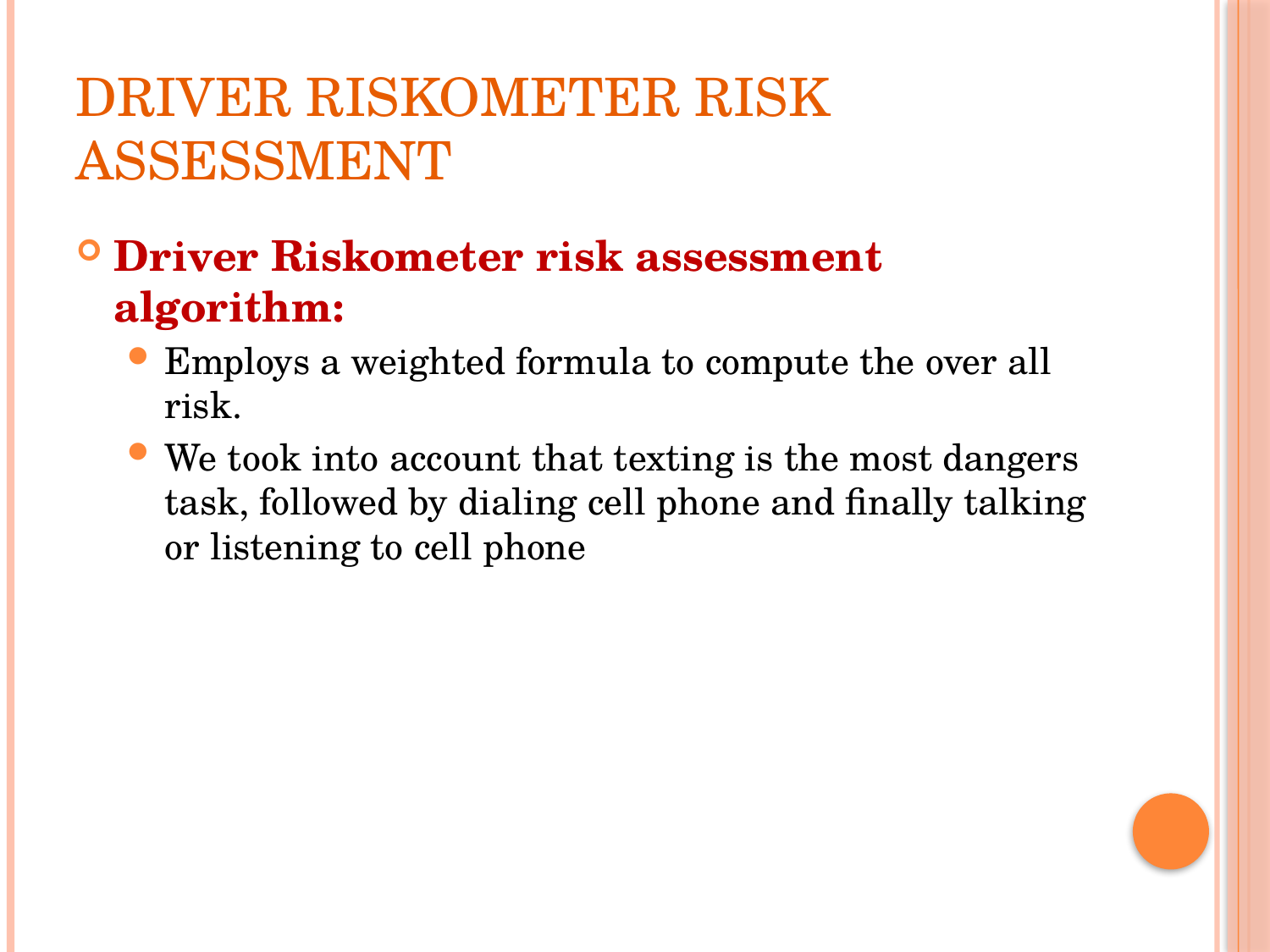

# Driver Riskometer Risk assessment
Driver Riskometer risk assessment algorithm:
Employs a weighted formula to compute the over all risk.
We took into account that texting is the most dangers task, followed by dialing cell phone and finally talking or listening to cell phone